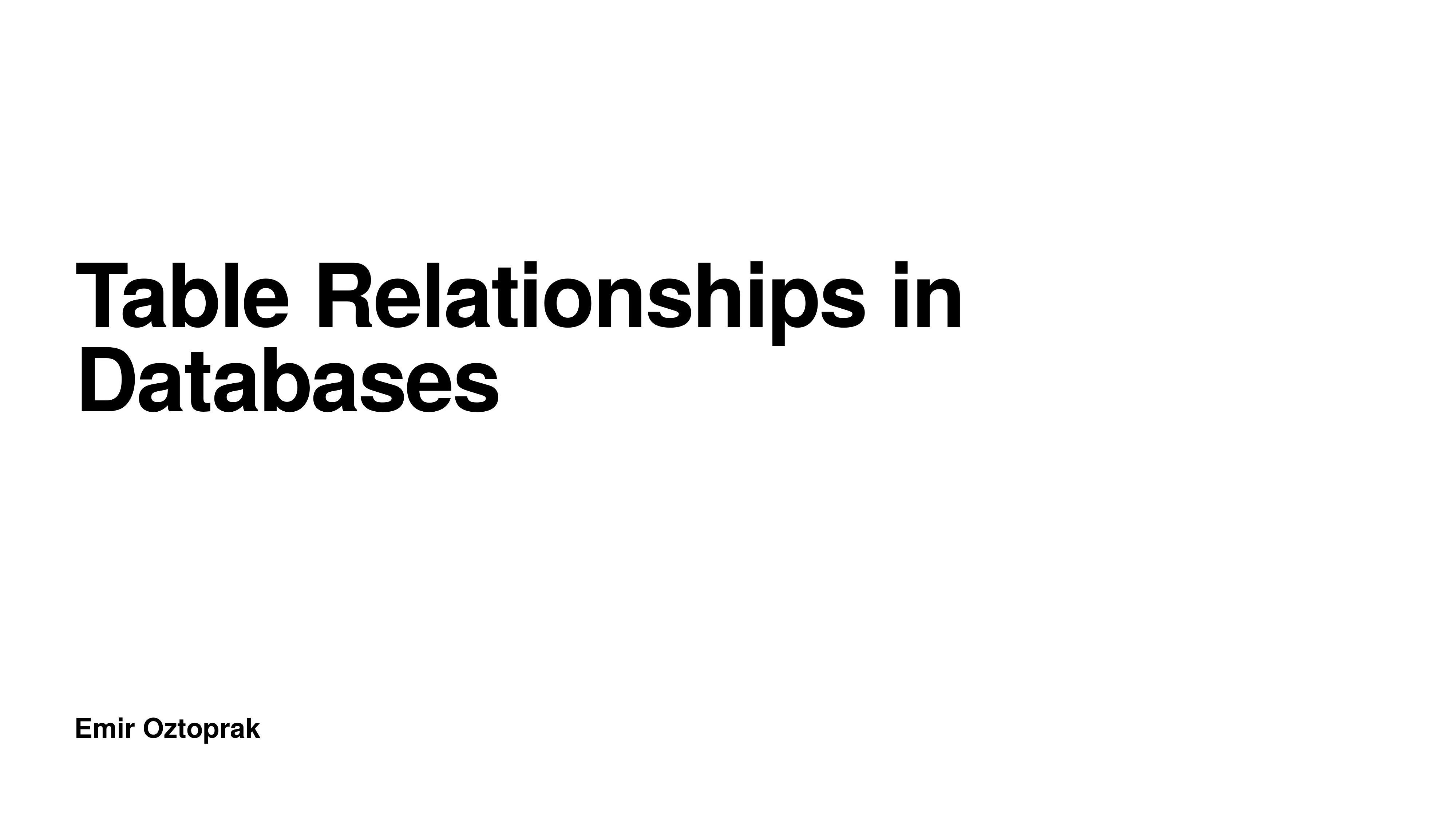

# Table Relationships in Databases
Emir Oztoprak